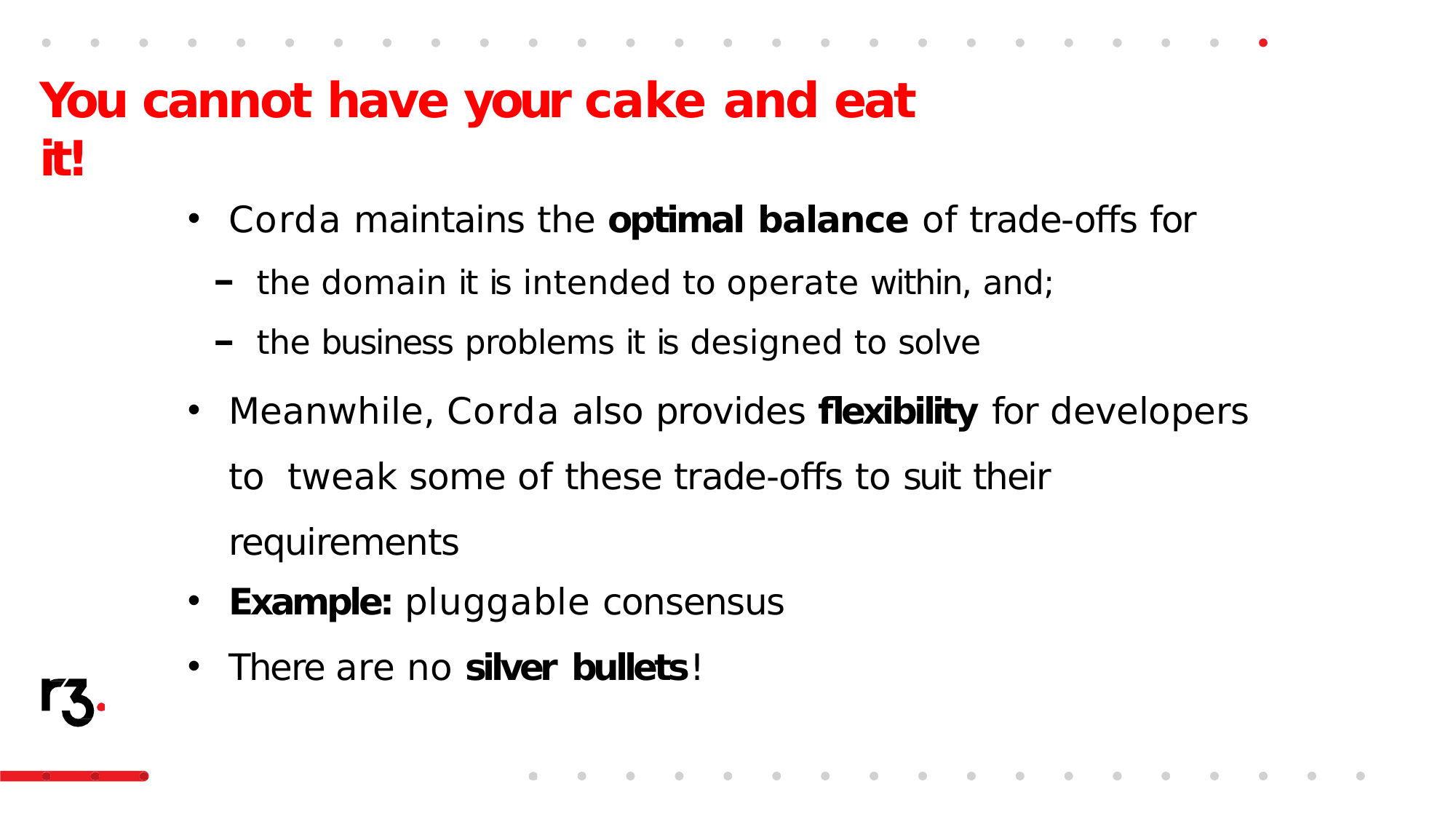

# You cannot have your cake and eat it!
Corda maintains the optimal balance of trade-offs for
the domain it is intended to operate within, and;
the business problems it is designed to solve
Meanwhile, Corda also provides flexibility for developers to  tweak some of these trade-offs to suit their requirements
Example: pluggable consensus
There are no silver bullets!